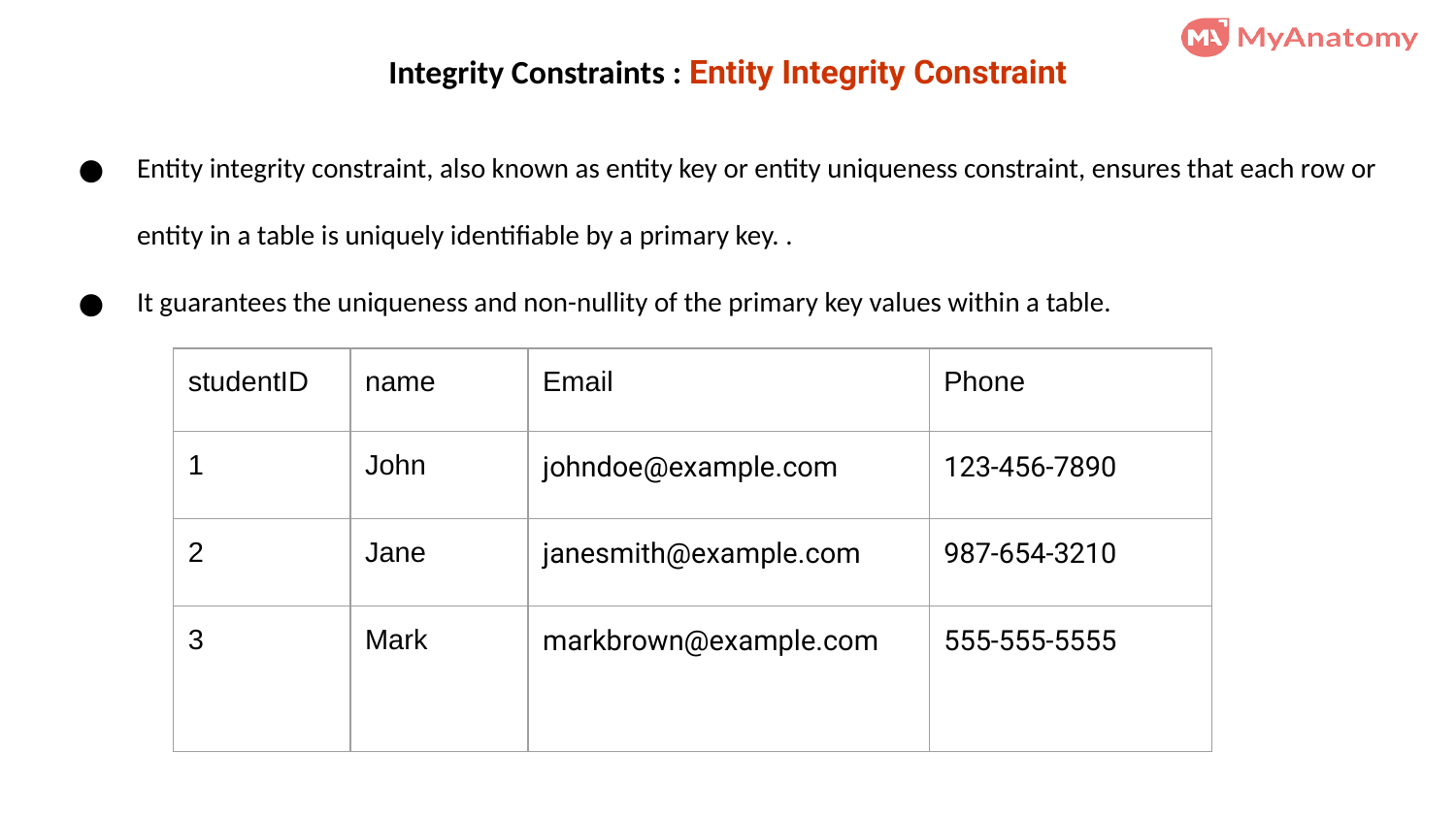

# Integrity Constraints : Entity Integrity Constraint
Entity integrity constraint, also known as entity key or entity uniqueness constraint, ensures that each row or entity in a table is uniquely identifiable by a primary key. .
It guarantees the uniqueness and non-nullity of the primary key values within a table.

| studentID | name | Email | Phone |
| --- | --- | --- | --- |
| 1 | John | johndoe@example.com | 123-456-7890 |
| 2 | Jane | janesmith@example.com | 987-654-3210 |
| 3 | Mark | markbrown@example.com | 555-555-5555 |